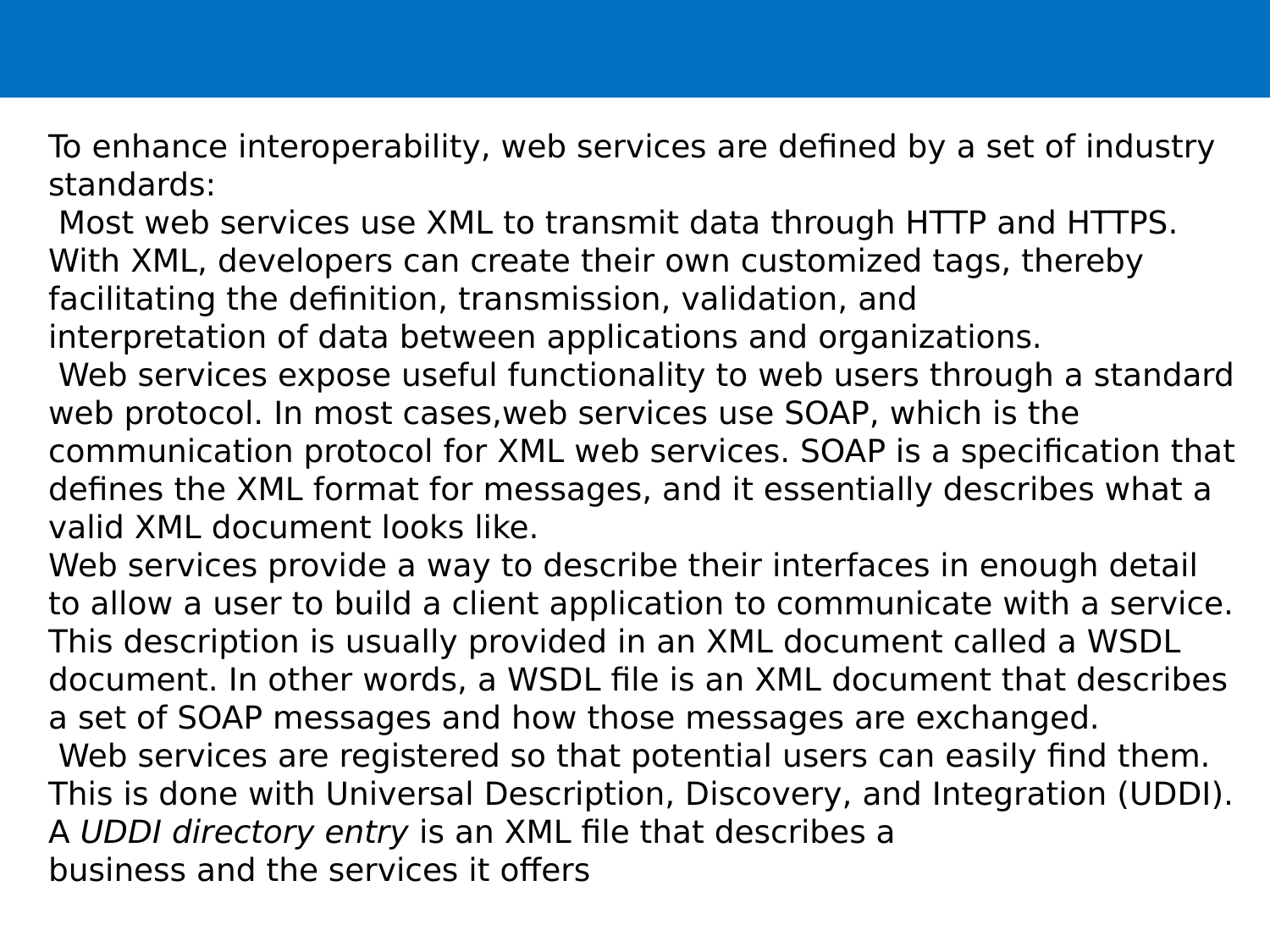

To enhance interoperability, web services are defined by a set of industry standards:
 Most web services use XML to transmit data through HTTP and HTTPS. With XML, developers can create their own customized tags, thereby facilitating the definition, transmission, validation, and
interpretation of data between applications and organizations.
 Web services expose useful functionality to web users through a standard web protocol. In most cases,web services use SOAP, which is the communication protocol for XML web services. SOAP is a specification that defines the XML format for messages, and it essentially describes what a valid XML document looks like.
Web services provide a way to describe their interfaces in enough detail to allow a user to build a client application to communicate with a service. This description is usually provided in an XML document called a WSDL document. In other words, a WSDL file is an XML document that describes a set of SOAP messages and how those messages are exchanged.
 Web services are registered so that potential users can easily find them. This is done with Universal Description, Discovery, and Integration (UDDI). A UDDI directory entry is an XML file that describes a
business and the services it offers